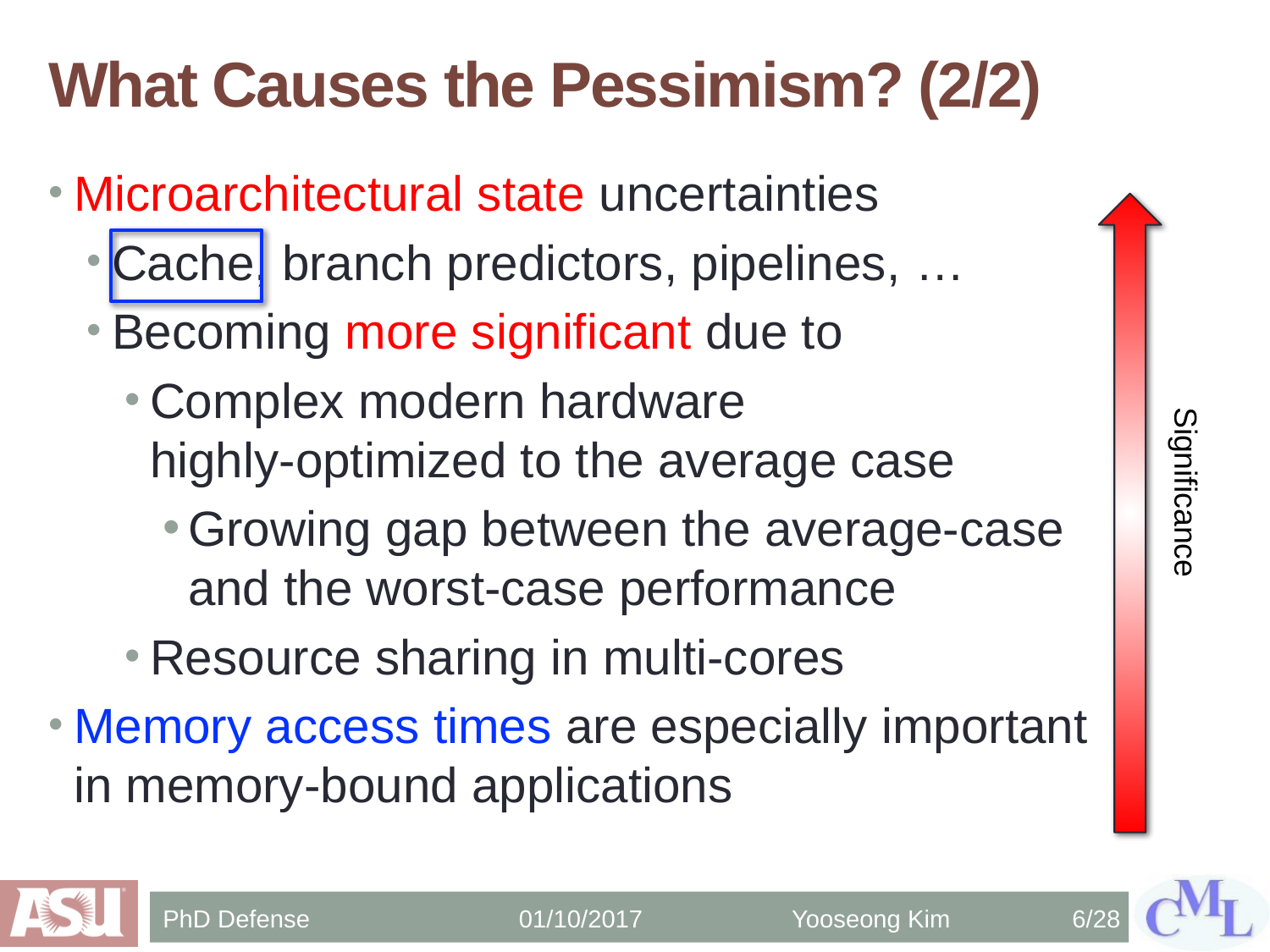

# What Causes the Pessimism? (2/2)
Microarchitectural state uncertainties
Cache, branch predictors, pipelines, …
Becoming more significant due to
Complex modern hardware
highly-optimized to the average case
Growing gap between the average-case
and the worst-case performance
Resource sharing in multi-cores
Memory access times are especially important
in memory-bound applications

Significance
PhD Defense                              01/10/2017
Yooseong Kim